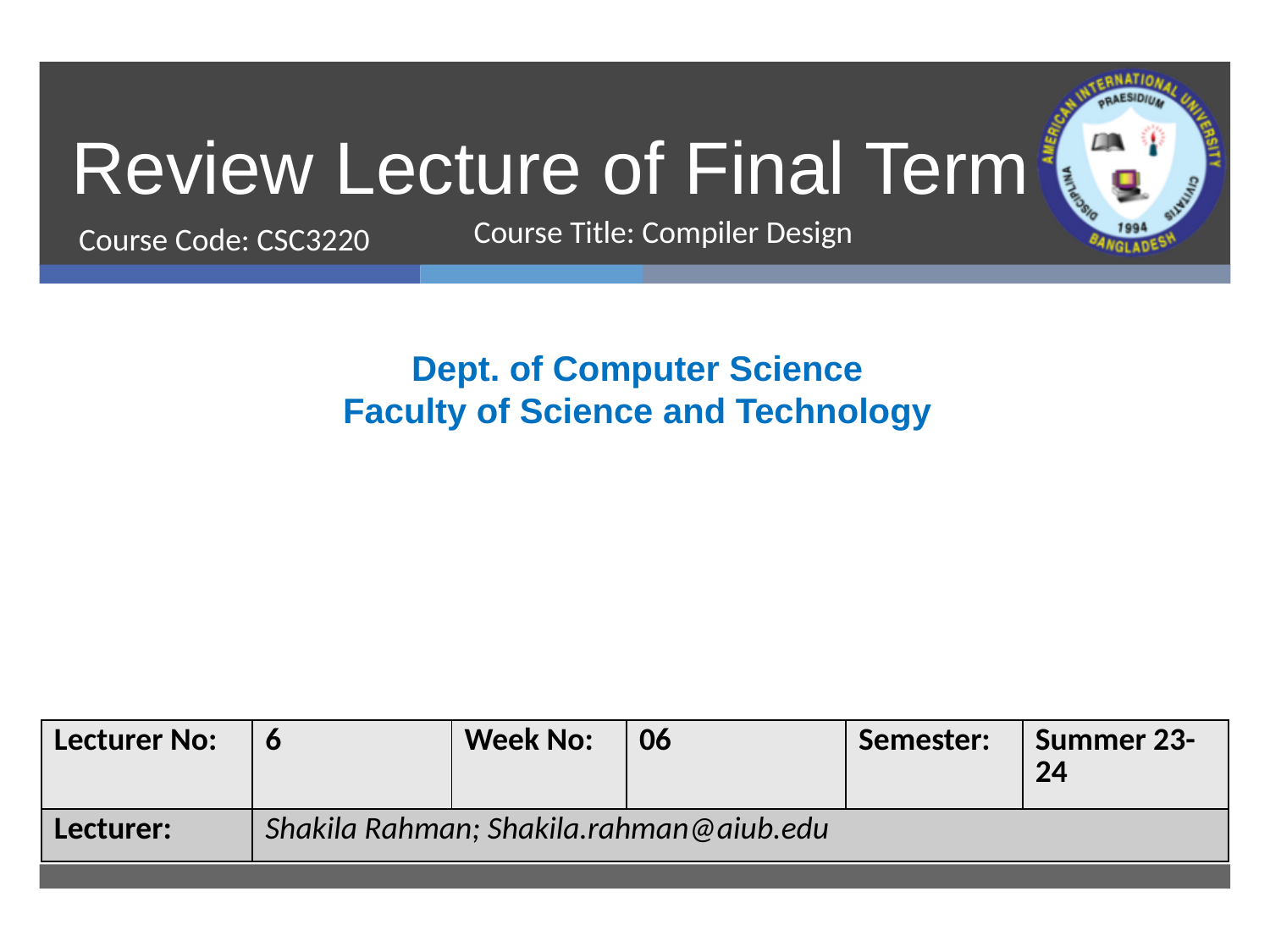

# Review Lecture of Final Term
Course Code: CSC3220
Course Title: Compiler Design
Dept. of Computer Science
Faculty of Science and Technology
| Lecturer No: | 6 | Week No: | 06 | Semester: | Summer 23-24 |
| --- | --- | --- | --- | --- | --- |
| Lecturer: | Shakila Rahman; Shakila.rahman@aiub.edu |  |  |  |  |